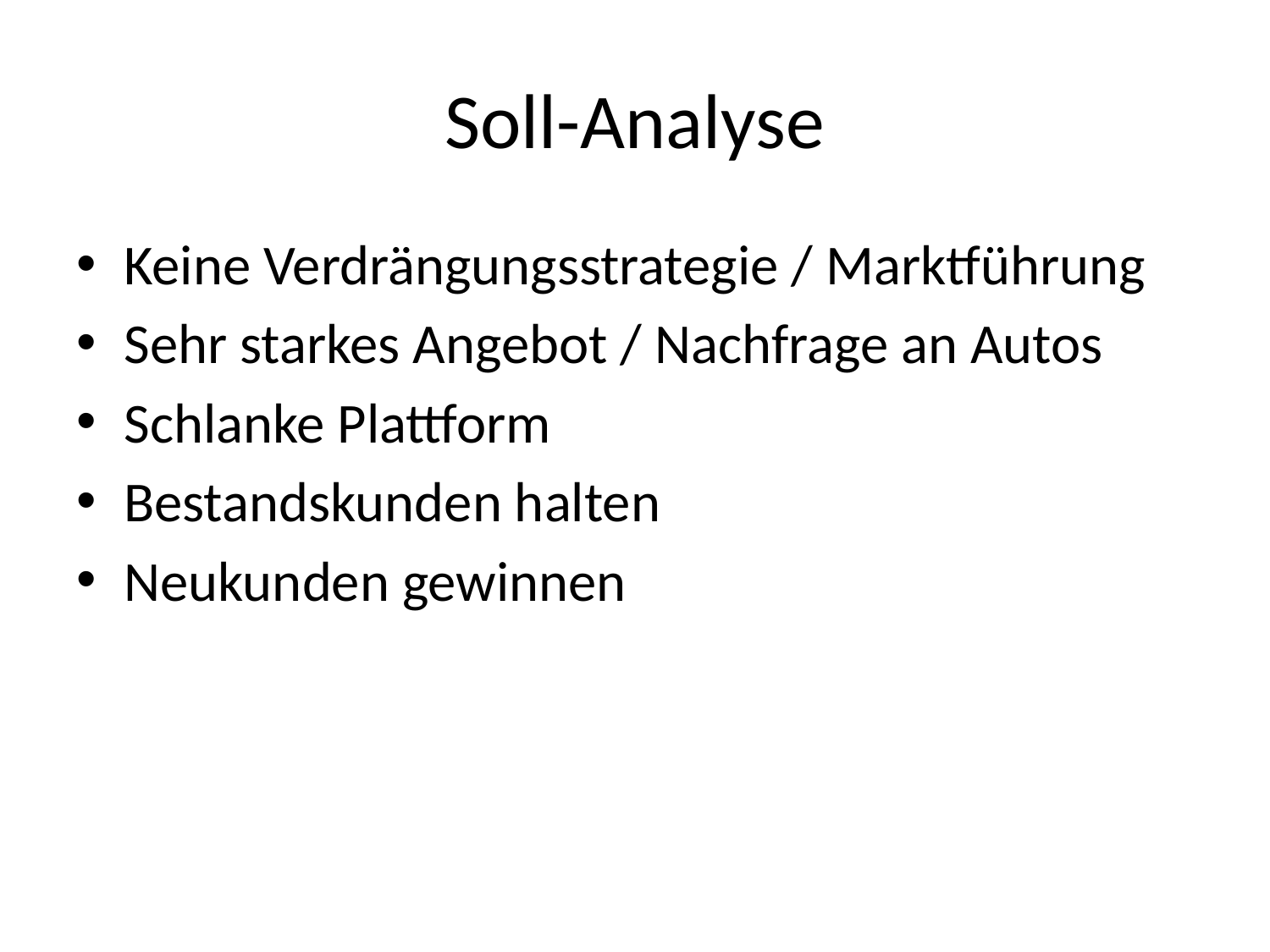

# Soll-Analyse
Keine Verdrängungsstrategie / Marktführung
Sehr starkes Angebot / Nachfrage an Autos
Schlanke Plattform
Bestandskunden halten
Neukunden gewinnen